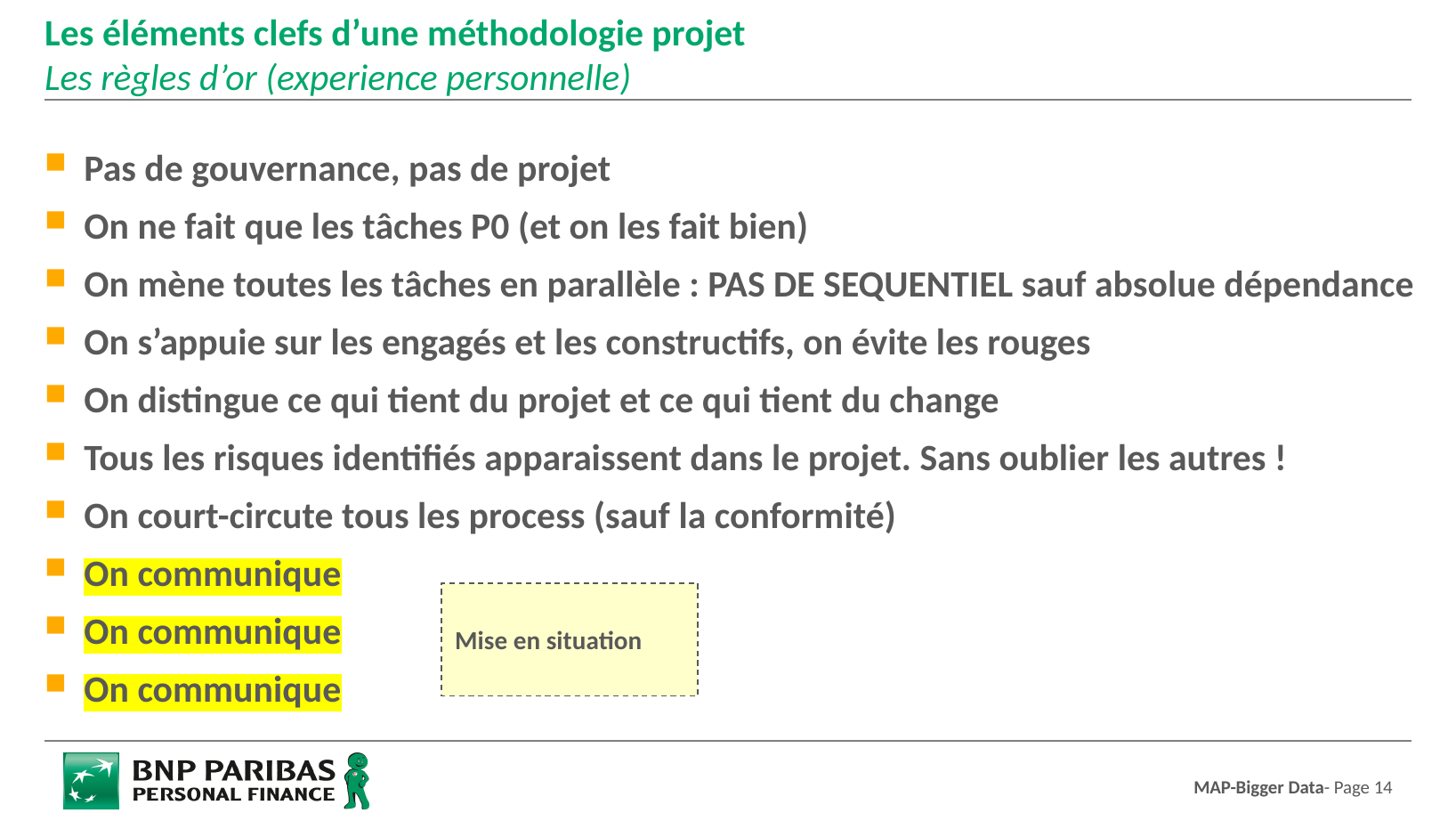

# Les éléments clefs d’une méthodologie projet Les règles d’or (experience personnelle)
Pas de gouvernance, pas de projet
On ne fait que les tâches P0 (et on les fait bien)
On mène toutes les tâches en parallèle : PAS DE SEQUENTIEL sauf absolue dépendance
On s’appuie sur les engagés et les constructifs, on évite les rouges
On distingue ce qui tient du projet et ce qui tient du change
Tous les risques identifiés apparaissent dans le projet. Sans oublier les autres !
On court-circute tous les process (sauf la conformité)
On communique
On communique
On communique

Mise en situation